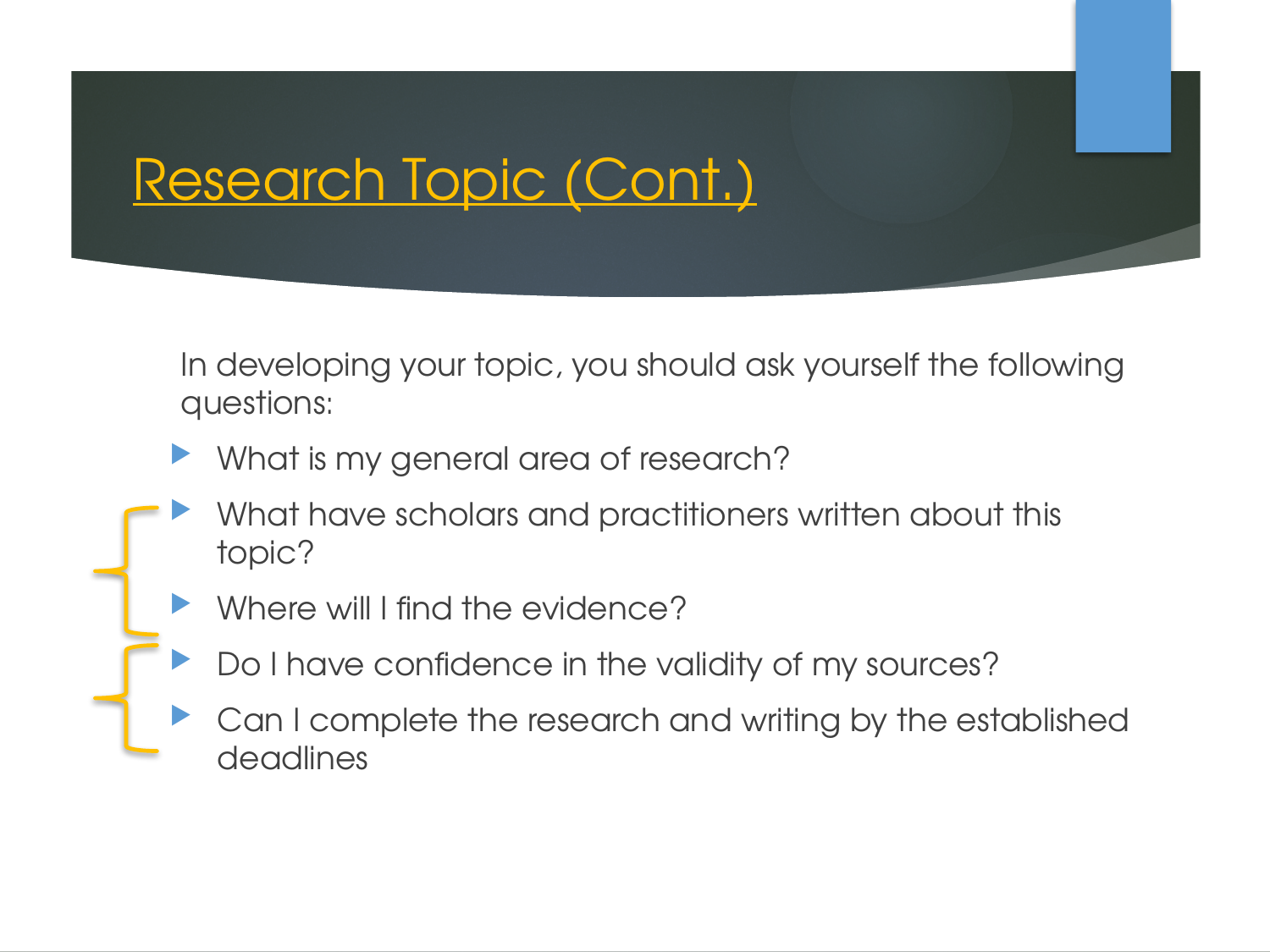

# Research Topic (Cont.)
In developing your topic, you should ask yourself the following questions:
What is my general area of research?
What have scholars and practitioners written about this topic?
Where will I find the evidence?
Do I have confidence in the validity of my sources?
Can I complete the research and writing by the established deadlines